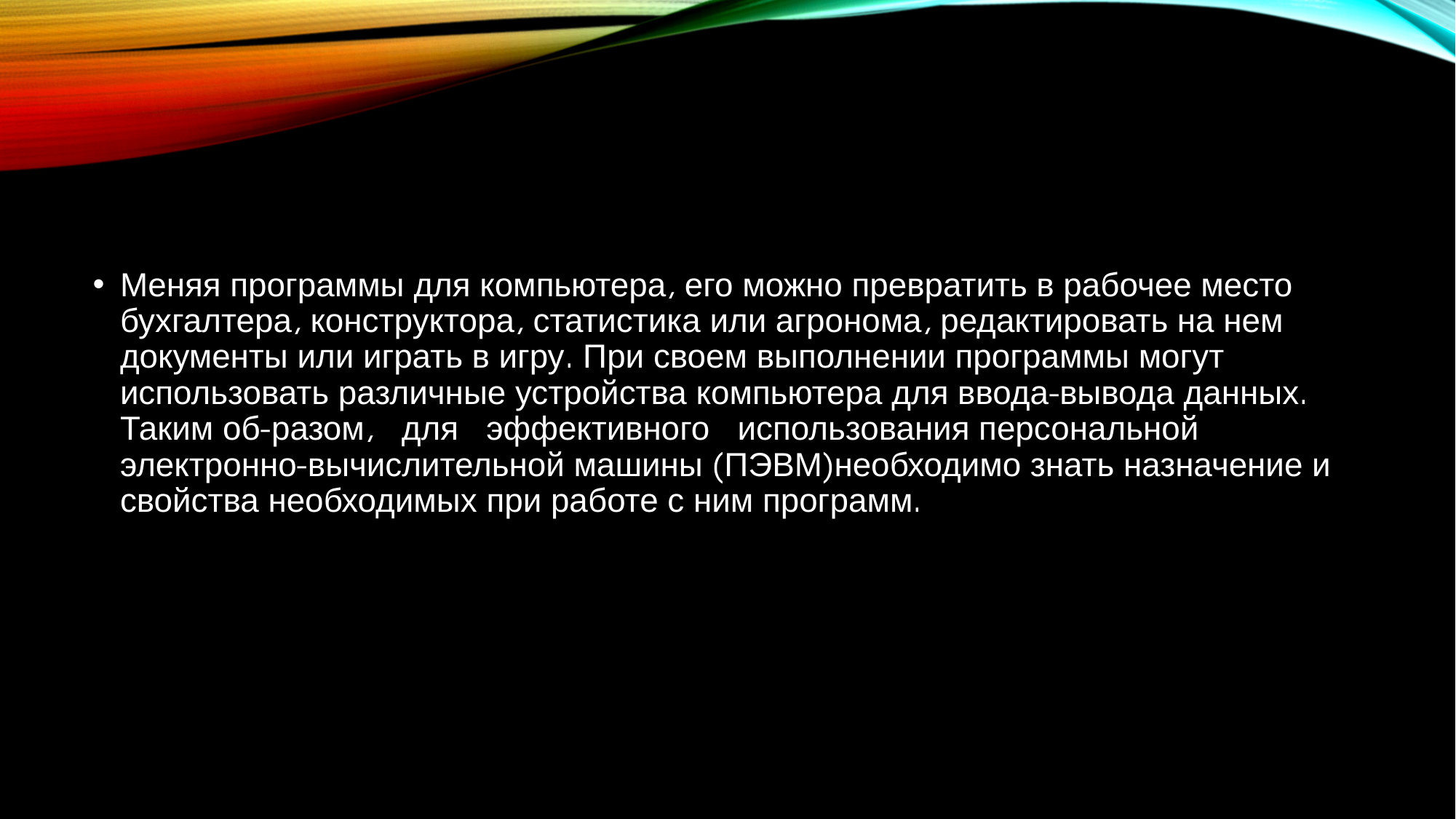

#
Меняя программы для компьютера, его можно превратить в рабочее место бухгалтера, конструктора, статистика или агронома, редактировать на нем документы или играть в игру. При своем выполнении программы могут использовать различные устройства компьютера для ввода-вывода данных. Таким об-разом,   для   эффективного   использования персональной   электронно-вычислительной машины (ПЭВМ)необходимо знать назначение и свойства необходимых при работе с ним программ.